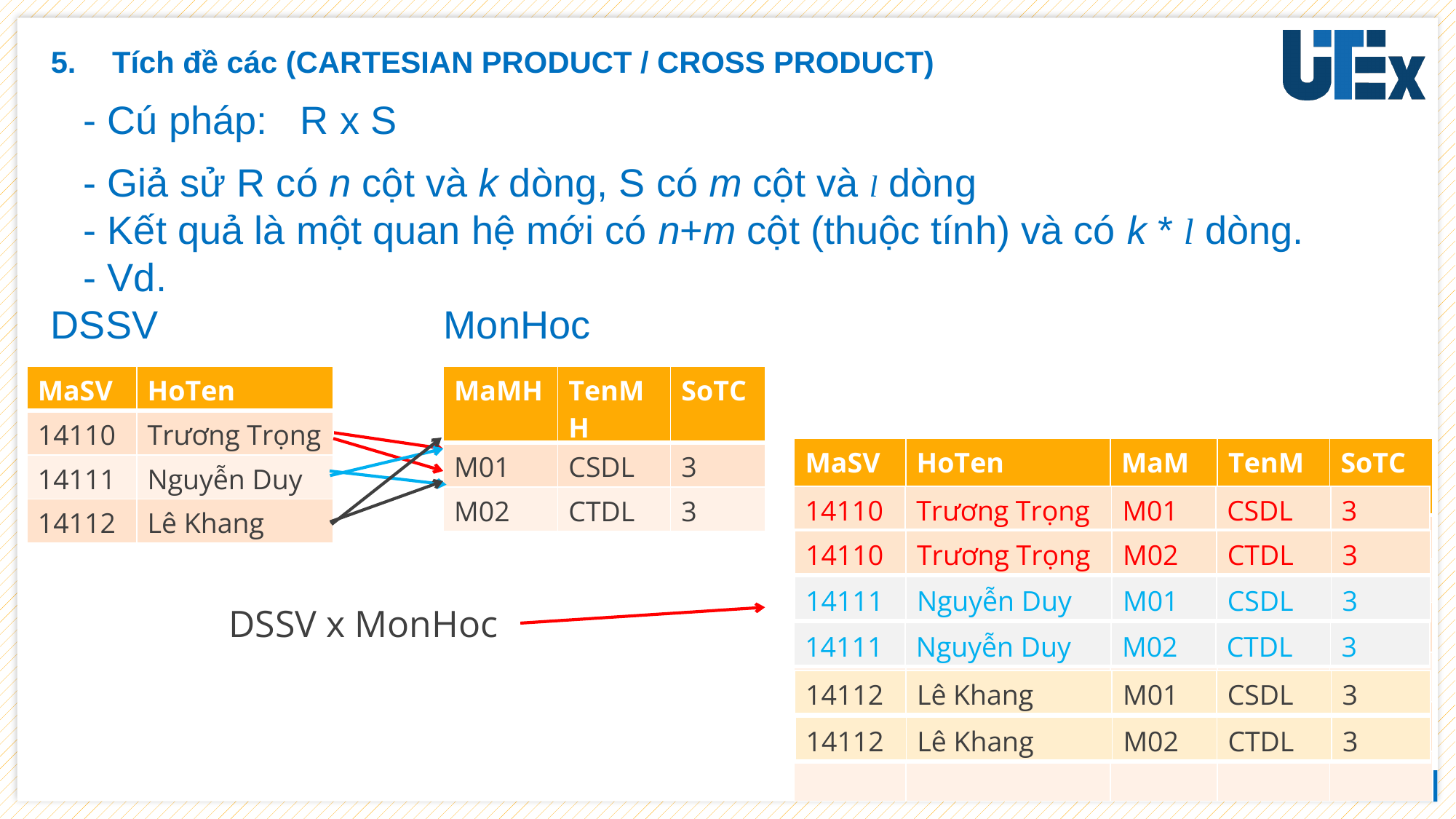

Tích đề các (CARTESIAN PRODUCT / CROSS PRODUCT)
   - Cú pháp:   R x S
   - Giả sử R có n cột và k dòng, S có m cột và l dòng
   - Kết quả là một quan hệ mới có n+m cột (thuộc tính) và có k * l dòng.
   - Vd.
DSSV  	                MonHoc

| MaSV | HoTen |
| --- | --- |
| 14110 | Trương Trọng |
| 14111 | Nguyễn Duy |
| 14112 | Lê Khang |
| MaMH | TenMH | SoTC |
| --- | --- | --- |
| M01 | CSDL | 3 |
| M02 | CTDL | 3 |
| MaSV | HoTen | MaMH | TenMH | SoTC |
| --- | --- | --- | --- | --- |
|  |  |  |  |  |
|  |  |  |  |  |
|  |  |  |  |  |
|  |  |  |  |  |
|  |  |  |  |  |
|  |  |  |  |  |
| 14110 | Trương Trọng | M01 | CSDL | 3 |
| --- | --- | --- | --- | --- |
| 14110 | Trương Trọng | M02 | CTDL | 3 |
| --- | --- | --- | --- | --- |
| 14111 | Nguyễn Duy | M01 | CSDL | 3 |
| --- | --- | --- | --- | --- |
DSSV x MonHoc
| 14111 | Nguyễn Duy | M02 | CTDL | 3 |
| --- | --- | --- | --- | --- |
| 14112 | Lê Khang | M01 | CSDL | 3 |
| --- | --- | --- | --- | --- |
| 14112 | Lê Khang | M02 | CTDL | 3 |
| --- | --- | --- | --- | --- |
8